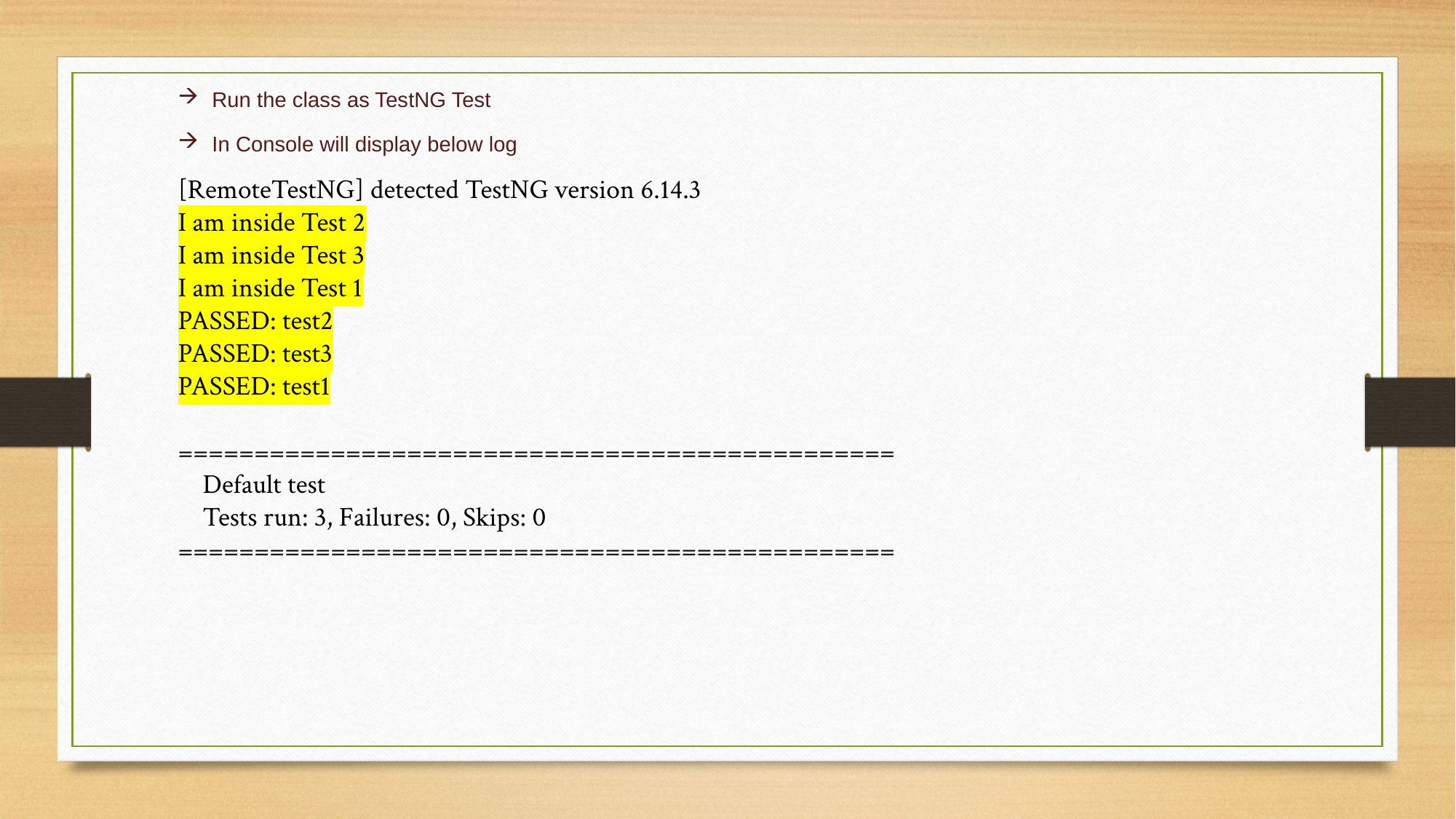

Run the class as TestNG Test
In Console will display below log
[RemoteTestNG] detected TestNG version 6.14.3
I am inside Test 2
I am inside Test 3
I am inside Test 1
PASSED: test2
PASSED: test3
PASSED: test1

===============================================
    Default test
    Tests run: 3, Failures: 0, Skips: 0
===============================================